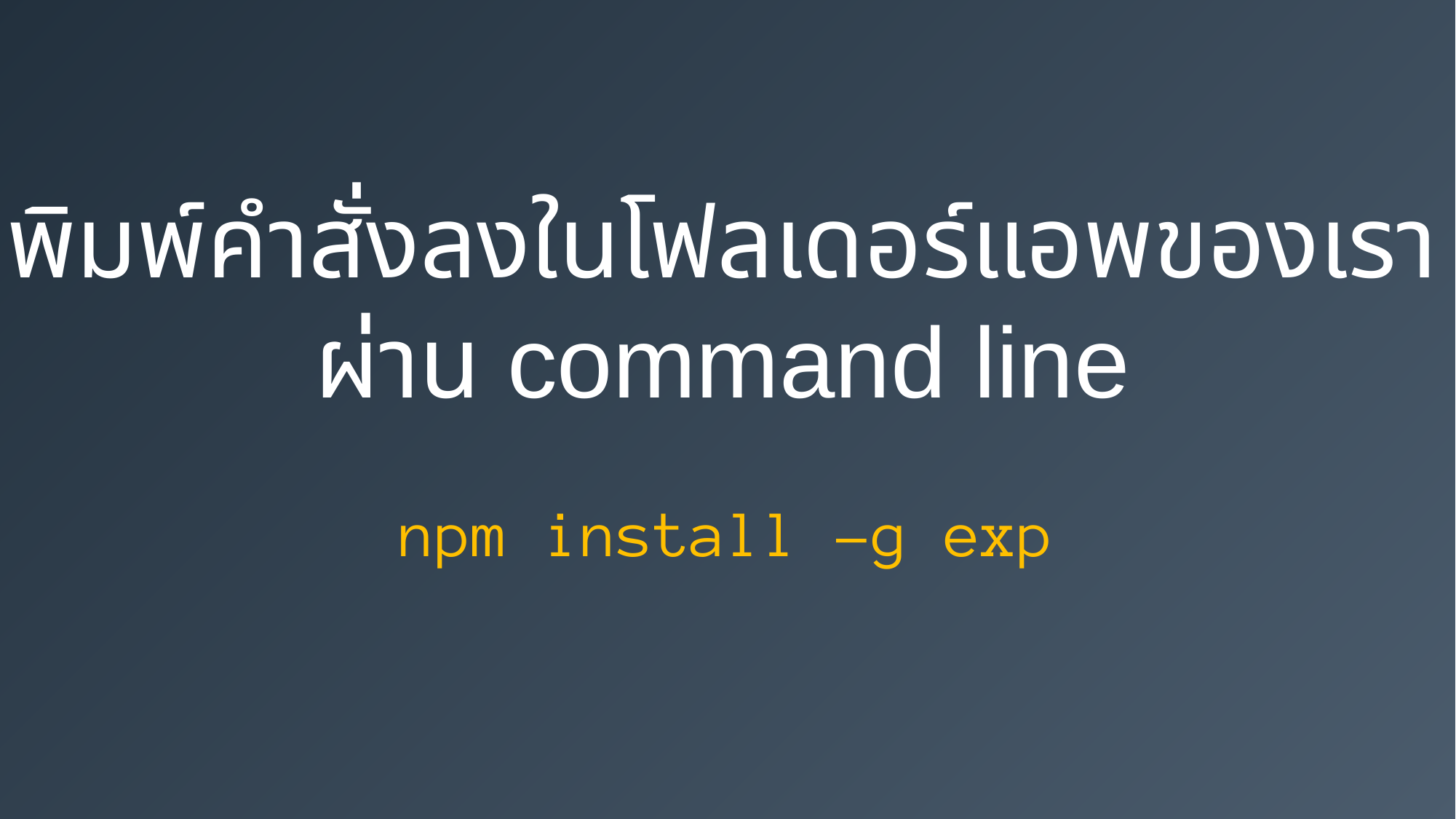

พิมพ์คำสั่งลงในโฟลเดอร์แอพของเรา
ผ่าน command line
npm install -g exp